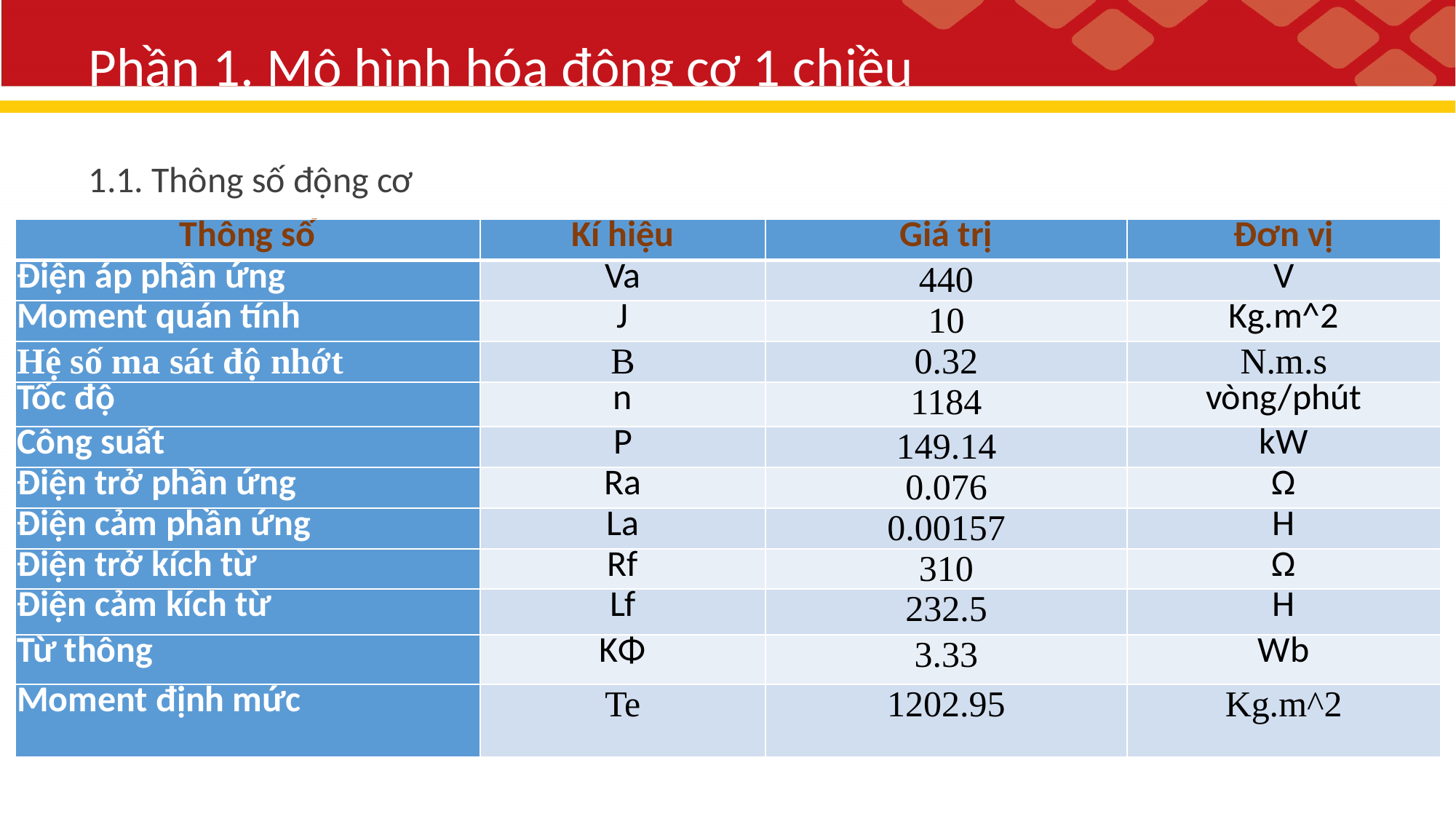

# Phần 1. Mô hình hóa động cơ 1 chiều
1.1. Thông số động cơ

| Thông số | Kí hiệu | Giá trị | Đơn vị |
| --- | --- | --- | --- |
| Điện áp phần ứng | Va | 440 | V |
| Moment quán tính | J | 10 | Kg.m^2 |
| Hệ số ma sát độ nhớt | B | 0.32 | N.m.s |
| Tốc độ | n | 1184 | vòng/phút |
| Công suất | P | 149.14 | kW |
| Điện trở phần ứng | Ra | 0.076 | Ω |
| Điện cảm phần ứng | La | 0.00157 | H |
| Điện trở kích từ | Rf | 310 | Ω |
| Điện cảm kích từ | Lf | 232.5 | H |
| Từ thông | KΦ | 3.33 | Wb |
| Moment định mức | Te | 1202.95 | Kg.m^2 |